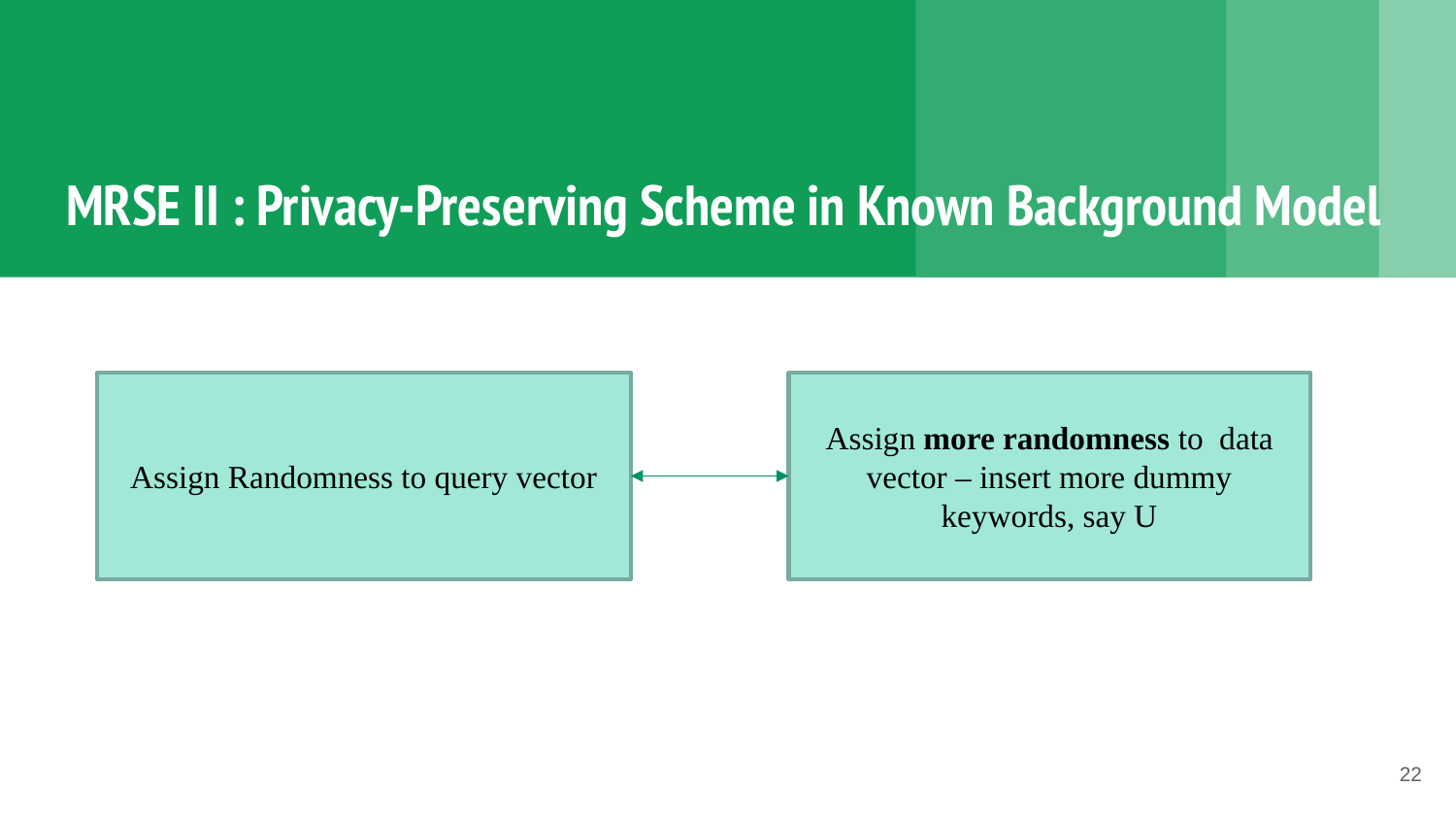

# MRSE II : Privacy-Preserving Scheme in Known Background Model

Assign Randomness to query vector
Assign more randomness to  data vector – insert more dummy keywords, say U
22